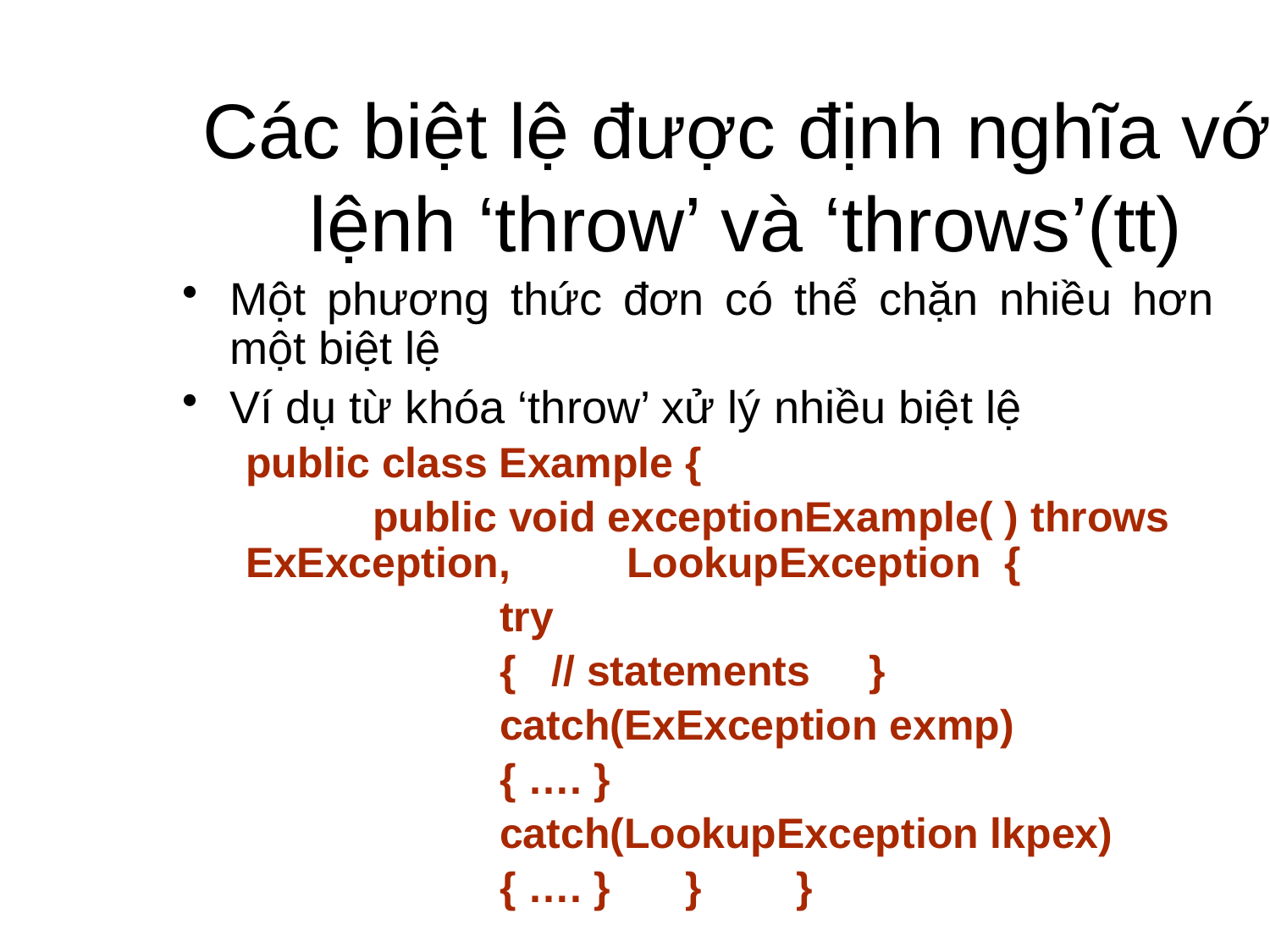

# Các biệt lệ được định nghĩa với lệnh ‘throw’ và ‘throws’(tt)
Một phương thức đơn có thể chặn nhiều hơn một biệt lệ
Ví dụ từ khóa ‘throw’ xử lý nhiều biệt lệ
public class Example {
	public void exceptionExample( ) throws ExException, 	LookupException  {
		try
		{   // statements     }
		catch(ExException exmp)
		{ …. }
		catch(LookupException lkpex)
		{ …. }	     }        }